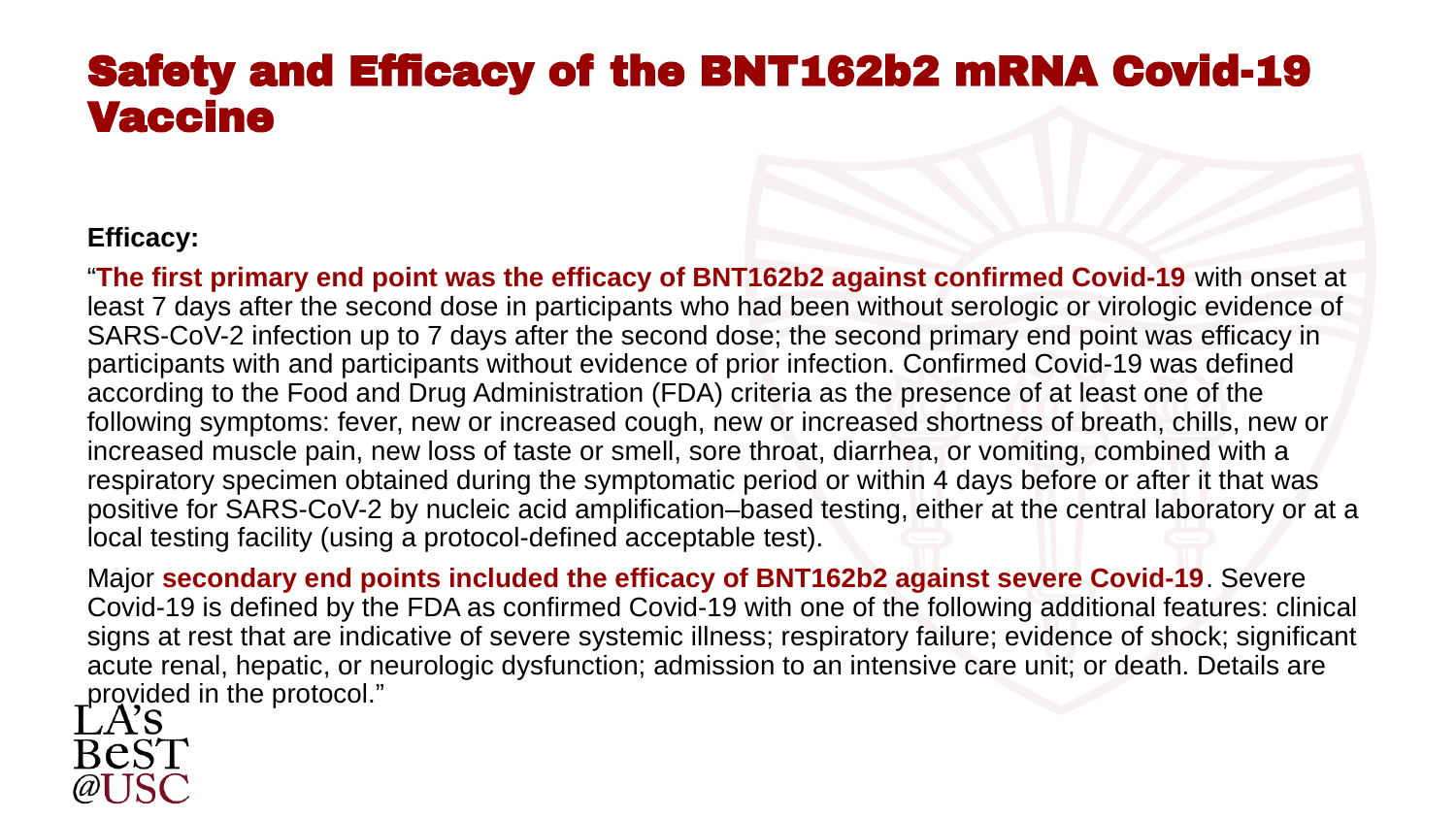

Safety and Efficacy of the BNT162b2 mRNA Covid-19 Vaccine

Efficacy:
“The first primary end point was the efficacy of BNT162b2 against confirmed Covid-19 with onset at least 7 days after the second dose in participants who had been without serologic or virologic evidence of SARS-CoV-2 infection up to 7 days after the second dose; the second primary end point was efficacy in participants with and participants without evidence of prior infection. Confirmed Covid-19 was defined according to the Food and Drug Administration (FDA) criteria as the presence of at least one of the following symptoms: fever, new or increased cough, new or increased shortness of breath, chills, new or increased muscle pain, new loss of taste or smell, sore throat, diarrhea, or vomiting, combined with a respiratory specimen obtained during the symptomatic period or within 4 days before or after it that was positive for SARS-CoV-2 by nucleic acid amplification–based testing, either at the central laboratory or at a local testing facility (using a protocol-defined acceptable test).
Major secondary end points included the efficacy of BNT162b2 against severe Covid-19. Severe Covid-19 is defined by the FDA as confirmed Covid-19 with one of the following additional features: clinical signs at rest that are indicative of severe systemic illness; respiratory failure; evidence of shock; significant acute renal, hepatic, or neurologic dysfunction; admission to an intensive care unit; or death. Details are provided in the protocol.”